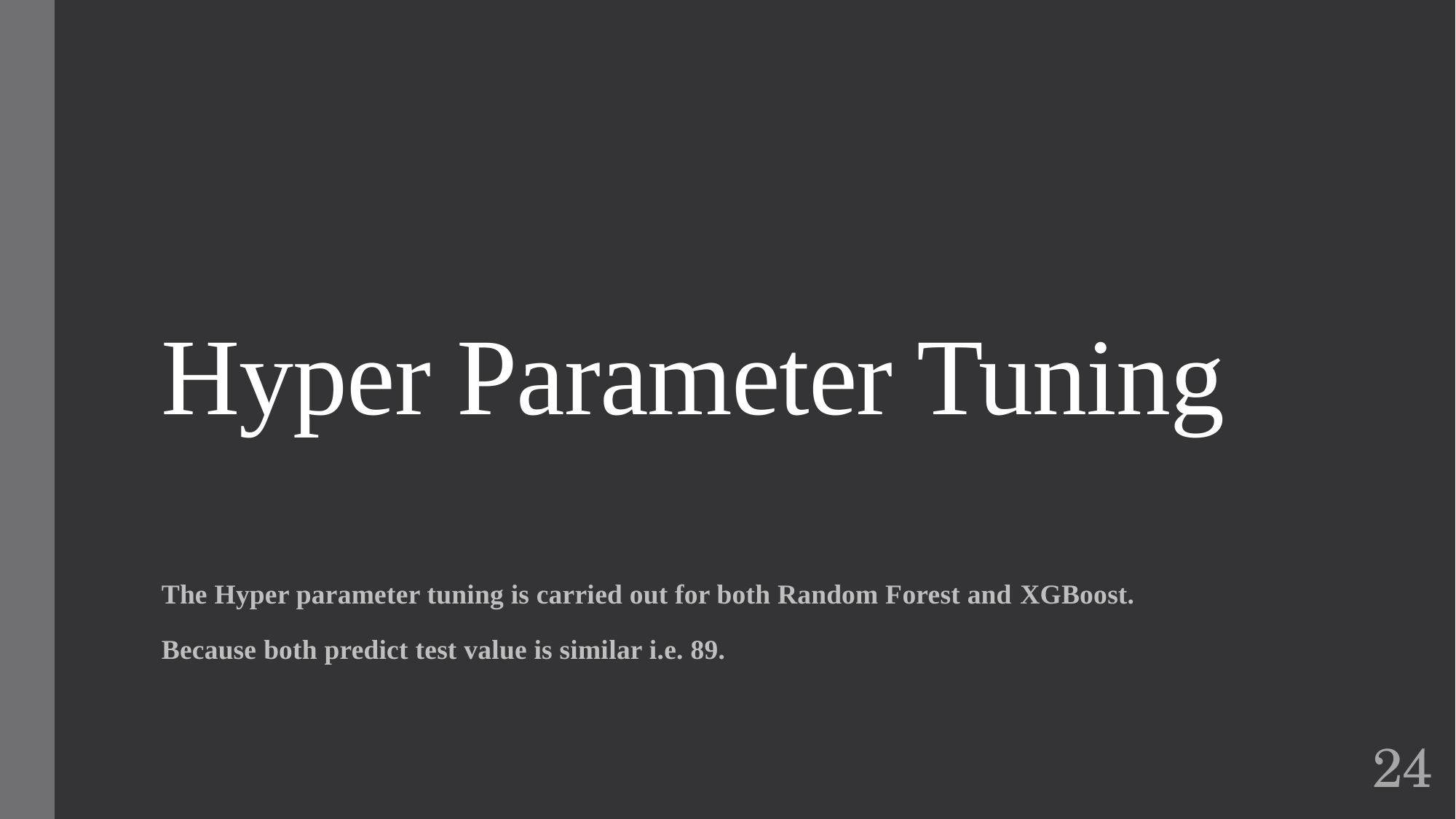

# Hyper Parameter Tuning
The Hyper parameter tuning is carried out for both Random Forest and XGBoost.
Because both predict test value is similar i.e. 89.
24